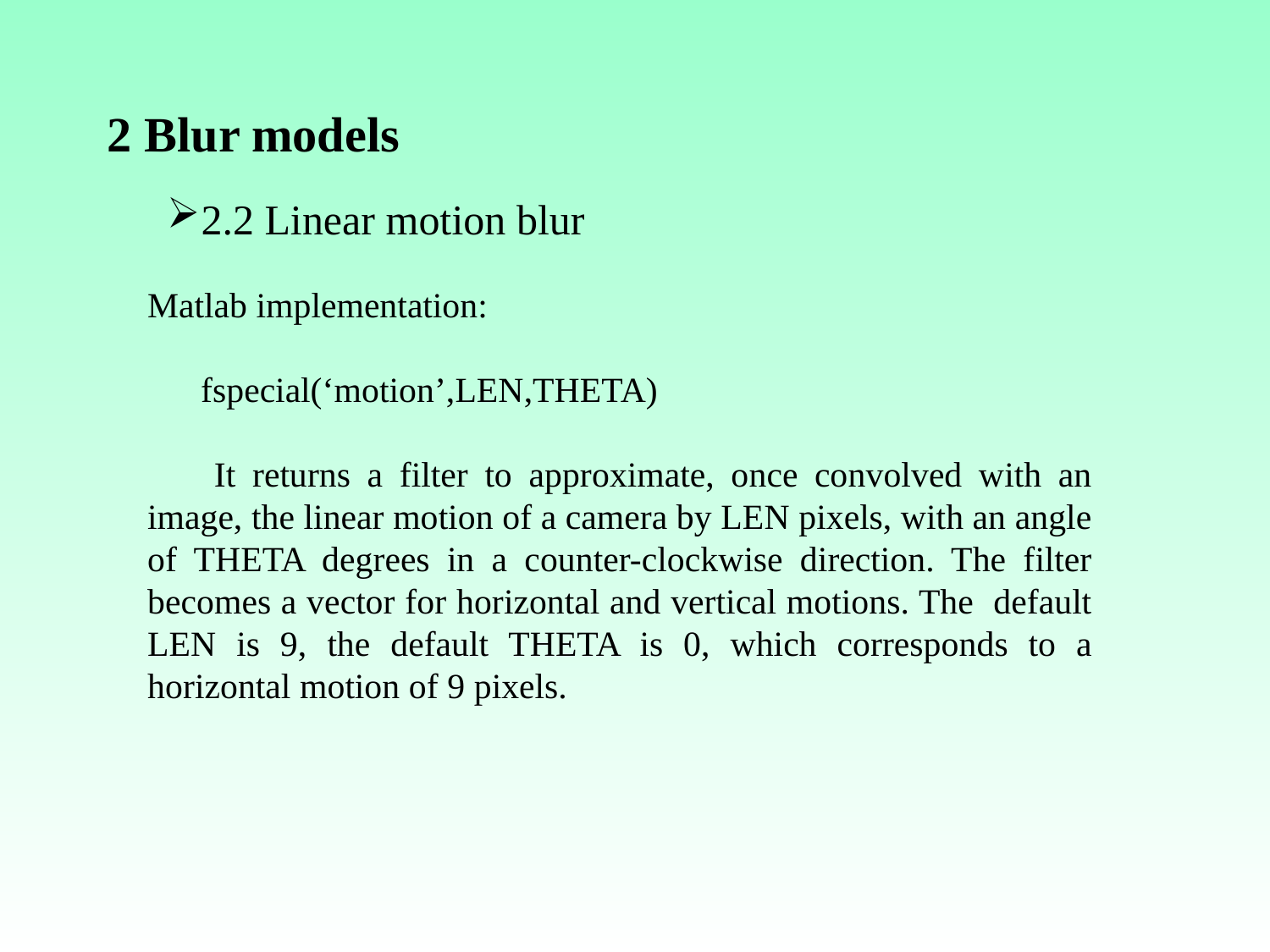

2 Blur models
2.2 Linear motion blur
Matlab implementation:

      fspecial(‘motion’,LEN,THETA)

    It returns a filter to approximate, once convolved with an image, the linear motion of a camera by LEN pixels, with an angle of THETA degrees in a counter-clockwise direction. The filter becomes a vector for horizontal and vertical motions. The  default LEN is 9, the default THETA is 0, which corresponds to a horizontal motion of 9 pixels.